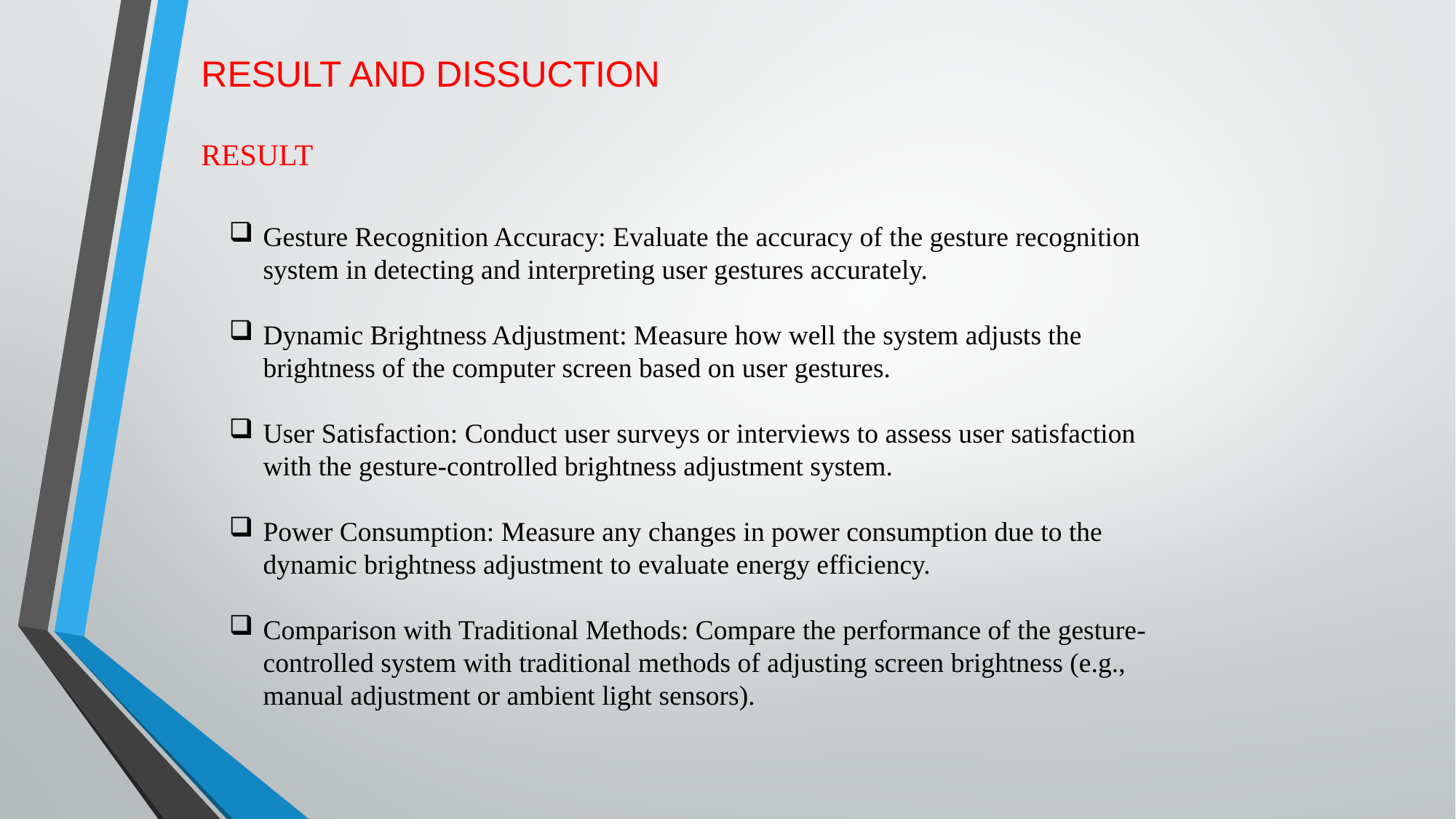

RESULT AND DISSUCTION
RESULT
Gesture Recognition Accuracy: Evaluate the accuracy of the gesture recognition system in detecting and interpreting user gestures accurately.

Dynamic Brightness Adjustment: Measure how well the system adjusts the brightness of the computer screen based on user gestures.

User Satisfaction: Conduct user surveys or interviews to assess user satisfaction with the gesture-controlled brightness adjustment system.

Power Consumption: Measure any changes in power consumption due to the dynamic brightness adjustment to evaluate energy efficiency.

Comparison with Traditional Methods: Compare the performance of the gesture-controlled system with traditional methods of adjusting screen brightness (e.g., manual adjustment or ambient light sensors).